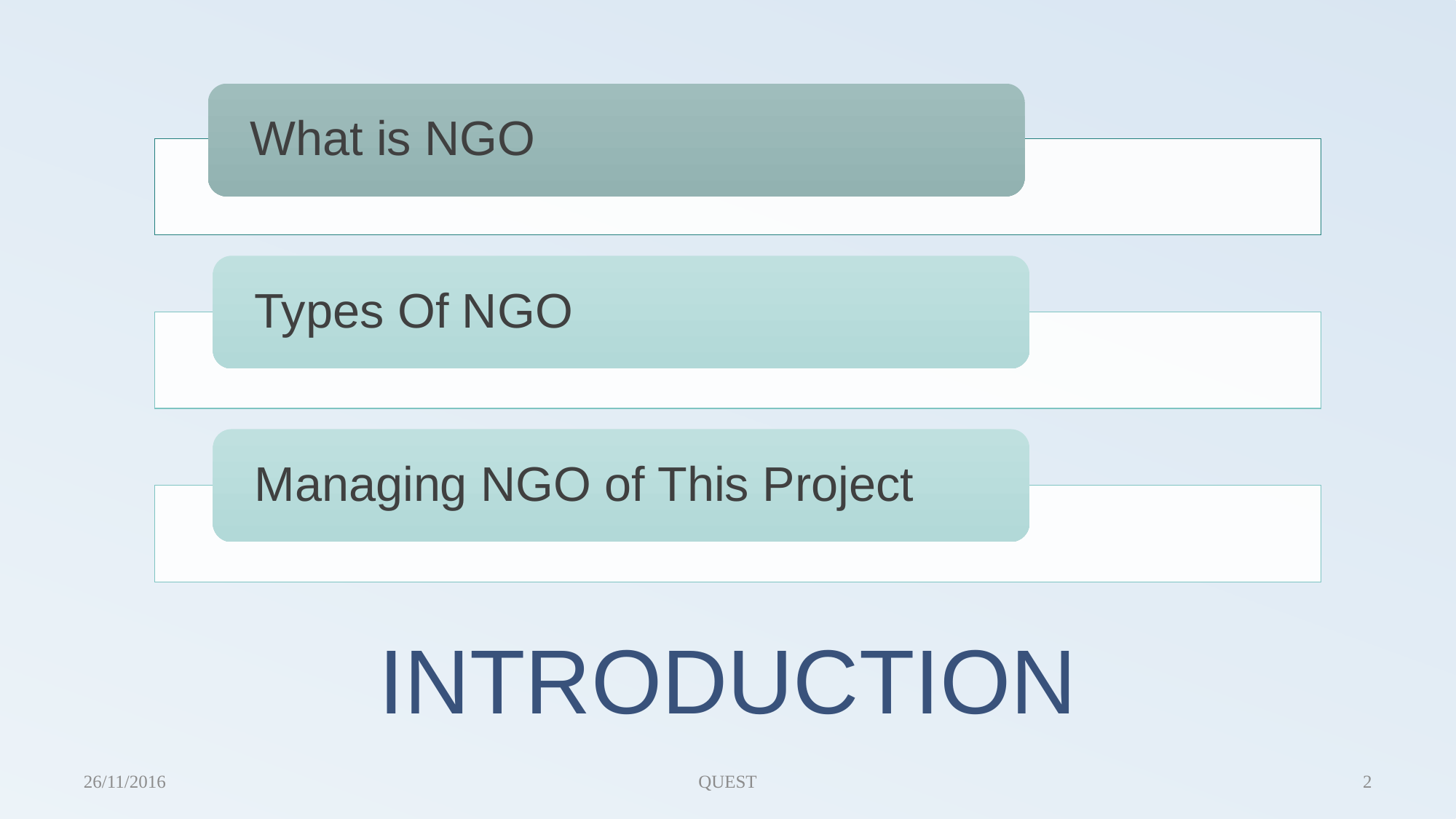

What is NGO
Types Of NGO
Managing NGO of This Project
# INTRODUCTION
26/11/2016
QUEST
2